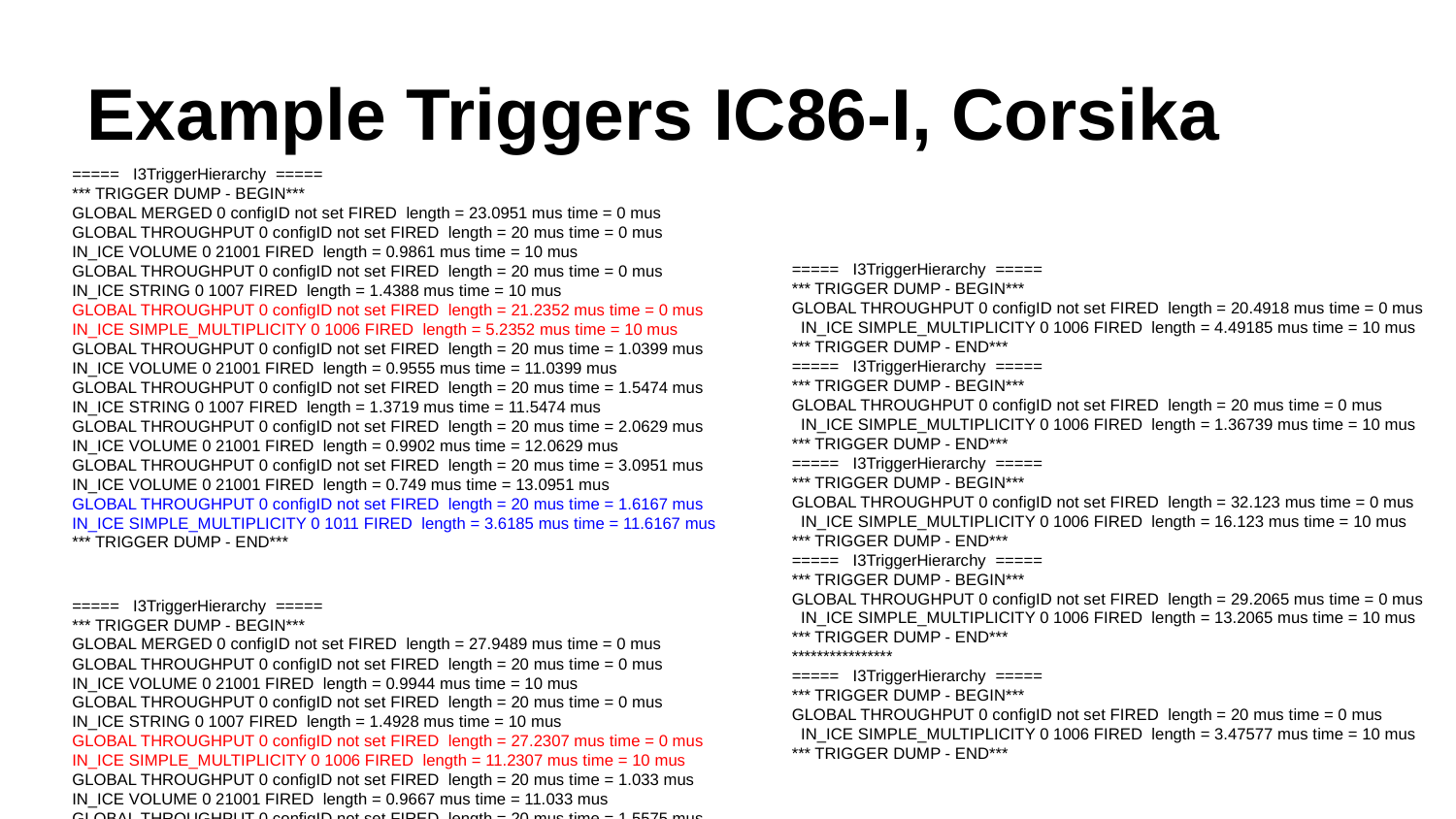

Example Triggers IC86-I, Corsika
=====   I3TriggerHierarchy  =====
*** TRIGGER DUMP - BEGIN***
GLOBAL MERGED 0 configID not set FIRED  length = 23.0951 mus time = 0 mus
GLOBAL THROUGHPUT 0 configID not set FIRED  length = 20 mus time = 0 mus
IN_ICE VOLUME 0 21001 FIRED  length = 0.9861 mus time = 10 mus
GLOBAL THROUGHPUT 0 configID not set FIRED  length = 20 mus time = 0 mus
IN_ICE STRING 0 1007 FIRED  length = 1.4388 mus time = 10 mus
GLOBAL THROUGHPUT 0 configID not set FIRED  length = 21.2352 mus time = 0 mus
IN_ICE SIMPLE_MULTIPLICITY 0 1006 FIRED  length = 5.2352 mus time = 10 mus
GLOBAL THROUGHPUT 0 configID not set FIRED  length = 20 mus time = 1.0399 mus
IN_ICE VOLUME 0 21001 FIRED  length = 0.9555 mus time = 11.0399 mus
GLOBAL THROUGHPUT 0 configID not set FIRED  length = 20 mus time = 1.5474 mus
IN_ICE STRING 0 1007 FIRED  length = 1.3719 mus time = 11.5474 mus
GLOBAL THROUGHPUT 0 configID not set FIRED  length = 20 mus time = 2.0629 mus
IN_ICE VOLUME 0 21001 FIRED  length = 0.9902 mus time = 12.0629 mus
GLOBAL THROUGHPUT 0 configID not set FIRED  length = 20 mus time = 3.0951 mus
IN_ICE VOLUME 0 21001 FIRED  length = 0.749 mus time = 13.0951 mus
GLOBAL THROUGHPUT 0 configID not set FIRED  length = 20 mus time = 1.6167 mus
IN_ICE SIMPLE_MULTIPLICITY 0 1011 FIRED  length = 3.6185 mus time = 11.6167 mus
*** TRIGGER DUMP - END***

=====   I3TriggerHierarchy  =====
*** TRIGGER DUMP - BEGIN***
GLOBAL MERGED 0 configID not set FIRED  length = 27.9489 mus time = 0 mus
GLOBAL THROUGHPUT 0 configID not set FIRED  length = 20 mus time = 0 mus
IN_ICE VOLUME 0 21001 FIRED  length = 0.9944 mus time = 10 mus
GLOBAL THROUGHPUT 0 configID not set FIRED  length = 20 mus time = 0 mus
IN_ICE STRING 0 1007 FIRED  length = 1.4928 mus time = 10 mus
GLOBAL THROUGHPUT 0 configID not set FIRED  length = 27.2307 mus time = 0 mus
IN_ICE SIMPLE_MULTIPLICITY 0 1006 FIRED  length = 11.2307 mus time = 10 mus
GLOBAL THROUGHPUT 0 configID not set FIRED  length = 20 mus time = 1.033 mus
IN_ICE VOLUME 0 21001 FIRED  length = 0.9667 mus time = 11.033 mus
GLOBAL THROUGHPUT 0 configID not set FIRED  length = 20 mus time = 1.5575 mus
IN_ICE STRING 0 1007 FIRED  length = 1.3913 mus time = 11.5575 mus
GLOBAL THROUGHPUT 0 configID not set FIRED  length = 20 mus time = 2.0544 mus
IN_ICE VOLUME 0 21001 FIRED  length = 0.9487 mus time = 12.0544 mus
GLOBAL THROUGHPUT 0 configID not set FIRED  length = 20 mus time = 3.0768 mus
IN_ICE STRING 0 1007 FIRED  length = 1.4067 mus time = 13.0768 mus
GLOBAL THROUGHPUT 0 configID not set FIRED  length = 20 mus time = 3.0768 mus
IN_ICE VOLUME 0 21001 FIRED  length = 0.9994 mus time = 13.0768 mus
GLOBAL THROUGHPUT 0 configID not set FIRED  length = 20 mus time = 4.1817 mus
IN_ICE VOLUME 0 21001 FIRED  length = 0.7125 mus time = 14.1817 mus
GLOBAL THROUGHPUT 0 configID not set FIRED  length = 20 mus time = 7.9489 mus
IN_ICE VOLUME 0 21001 FIRED  length = 0.8744 mus time = 17.9489 mus
*** TRIGGER DUMP - END***

=====   I3TriggerHierarchy  =====
*** TRIGGER DUMP - BEGIN***
GLOBAL THROUGHPUT 0 configID not set FIRED  length = 20.4918 mus time = 0 mus
  IN_ICE SIMPLE_MULTIPLICITY 0 1006 FIRED  length = 4.49185 mus time = 10 mus
*** TRIGGER DUMP - END***
=====   I3TriggerHierarchy  =====
*** TRIGGER DUMP - BEGIN***
GLOBAL THROUGHPUT 0 configID not set FIRED  length = 20 mus time = 0 mus
  IN_ICE SIMPLE_MULTIPLICITY 0 1006 FIRED  length = 1.36739 mus time = 10 mus
*** TRIGGER DUMP - END***
=====   I3TriggerHierarchy  =====
*** TRIGGER DUMP - BEGIN***
GLOBAL THROUGHPUT 0 configID not set FIRED  length = 32.123 mus time = 0 mus
  IN_ICE SIMPLE_MULTIPLICITY 0 1006 FIRED  length = 16.123 mus time = 10 mus
*** TRIGGER DUMP - END***
=====   I3TriggerHierarchy  =====
*** TRIGGER DUMP - BEGIN***
GLOBAL THROUGHPUT 0 configID not set FIRED  length = 29.2065 mus time = 0 mus
  IN_ICE SIMPLE_MULTIPLICITY 0 1006 FIRED  length = 13.2065 mus time = 10 mus
*** TRIGGER DUMP - END***
****************
=====   I3TriggerHierarchy  =====
*** TRIGGER DUMP - BEGIN***
GLOBAL THROUGHPUT 0 configID not set FIRED  length = 20 mus time = 0 mus
  IN_ICE SIMPLE_MULTIPLICITY 0 1006 FIRED  length = 3.47577 mus time = 10 mus
*** TRIGGER DUMP - END***